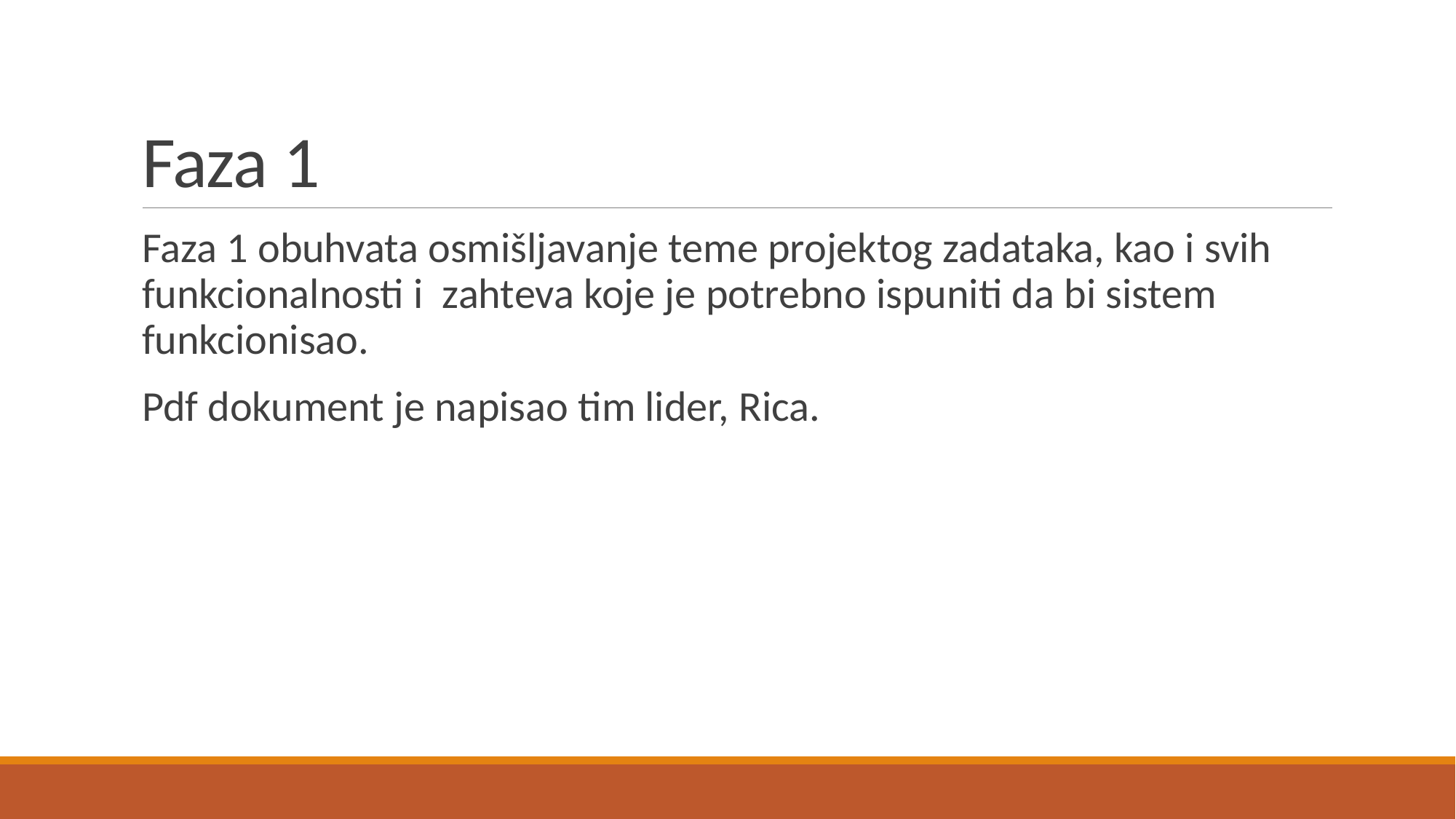

# Faza 1
Faza 1 obuhvata osmišljavanje teme projektog zadataka, kao i svih funkcionalnosti i  zahteva koje je potrebno ispuniti da bi sistem funkcionisao.
Pdf dokument je napisao tim lider, Rica.